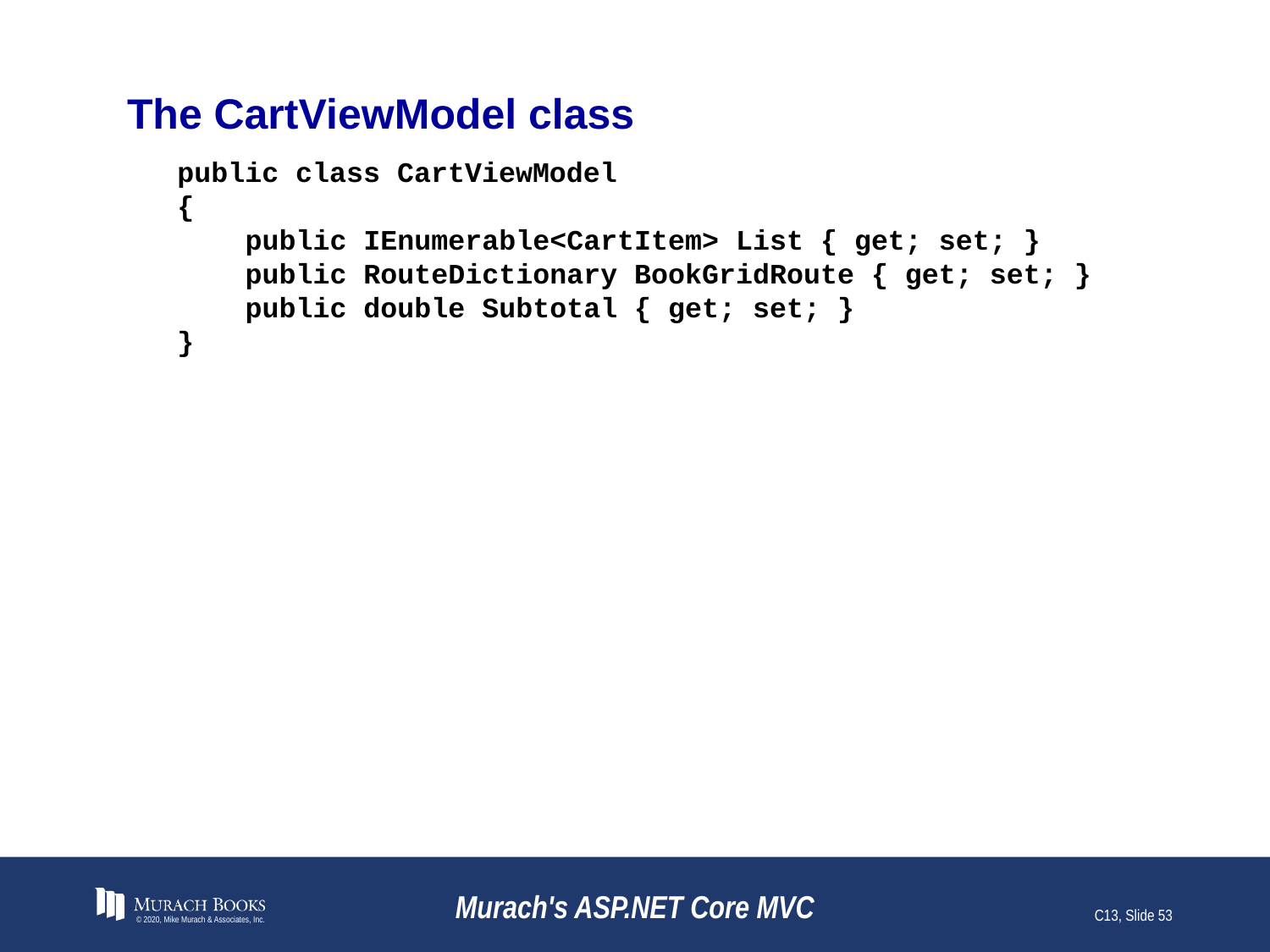

# The CartViewModel class
public class CartViewModel
{
    public IEnumerable<CartItem> List { get; set; }
    public RouteDictionary BookGridRoute { get; set; }
    public double Subtotal { get; set; }
}

© 2020, Mike Murach & Associates, Inc.
Murach's ASP.NET Core MVC

C13, Slide 53